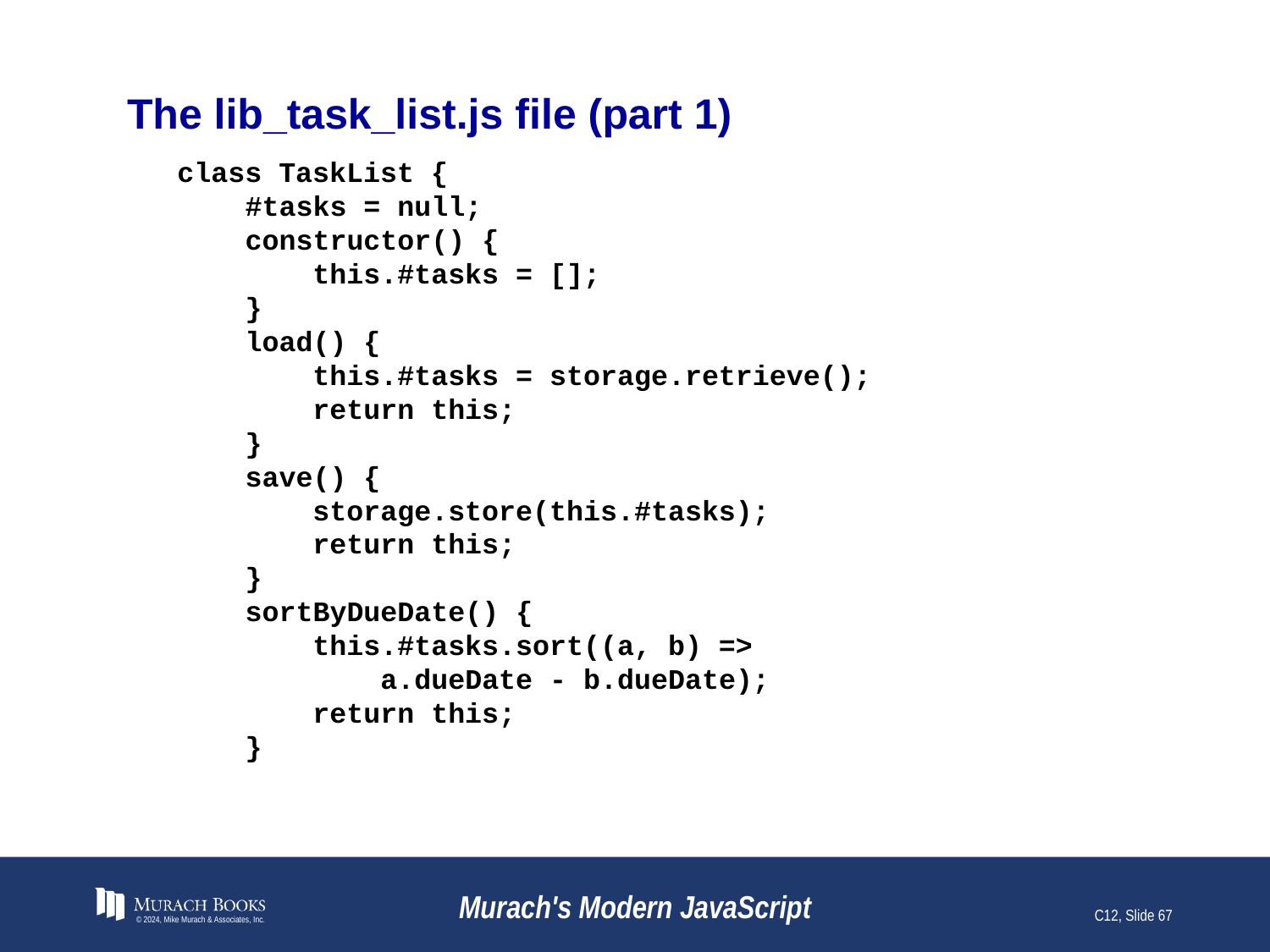

# The lib_task_list.js file (part 1)
class TaskList {
    #tasks = null;
    constructor() {
        this.#tasks = [];
    }
    load() {
        this.#tasks = storage.retrieve();
        return this;
    }
    save() {
        storage.store(this.#tasks);
        return this;
    }
    sortByDueDate() {
        this.#tasks.sort((a, b) =>
            a.dueDate - b.dueDate);
        return this;
    }

© 2024, Mike Murach & Associates, Inc.
Murach's Modern JavaScript

C12, Slide 67